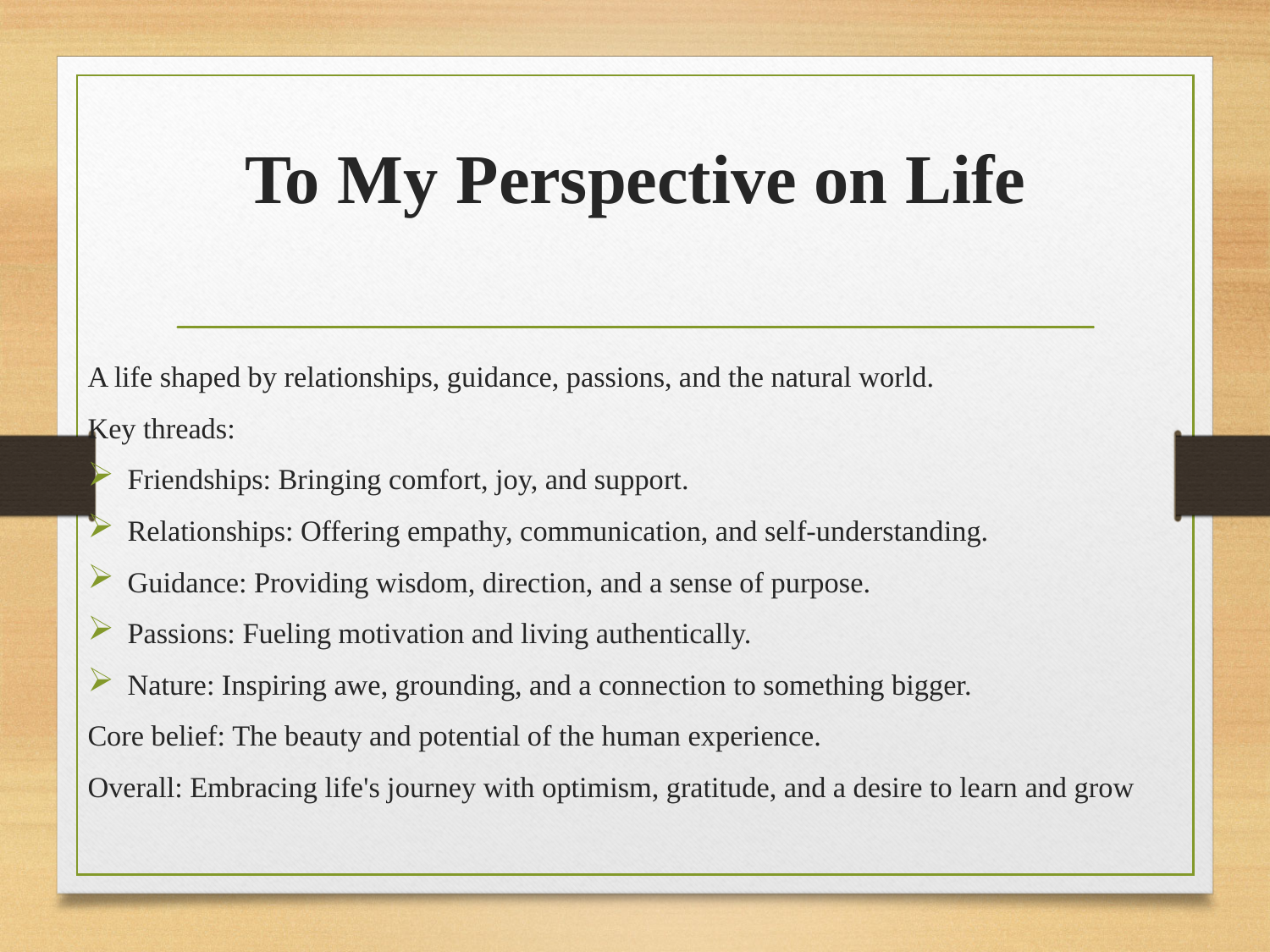

# To My Perspective on Life
A life shaped by relationships, guidance, passions, and the natural world.
Key threads:
Friendships: Bringing comfort, joy, and support.
Relationships: Offering empathy, communication, and self-understanding.
Guidance: Providing wisdom, direction, and a sense of purpose.
Passions: Fueling motivation and living authentically.
Nature: Inspiring awe, grounding, and a connection to something bigger.
Core belief: The beauty and potential of the human experience.
Overall: Embracing life's journey with optimism, gratitude, and a desire to learn and grow